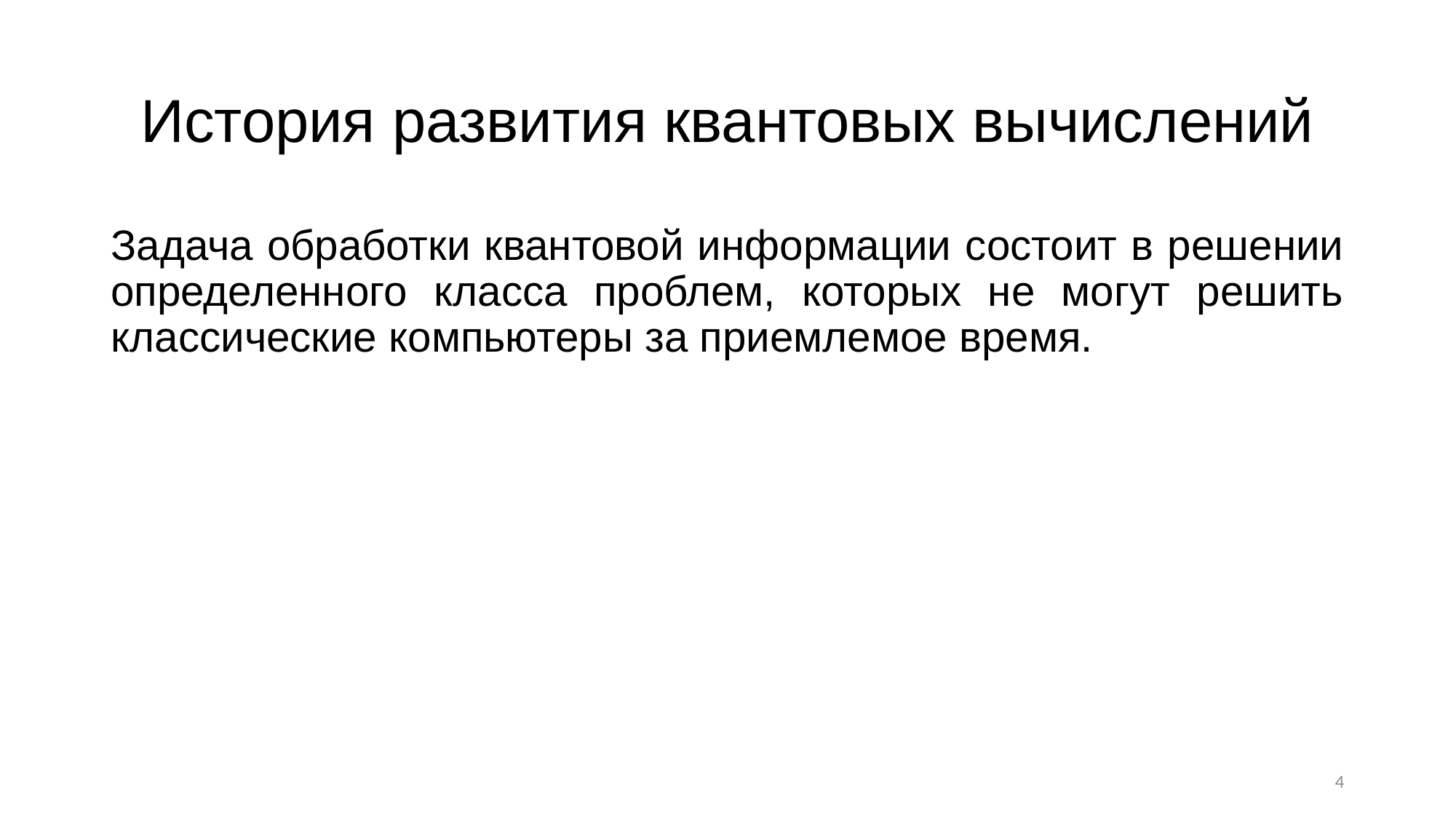

# История развития квантовых вычислений
Задача обработки квантовой информации состоит в решении определенного класса проблем, которых не могут решить классические компьютеры за приемлемое время.
4